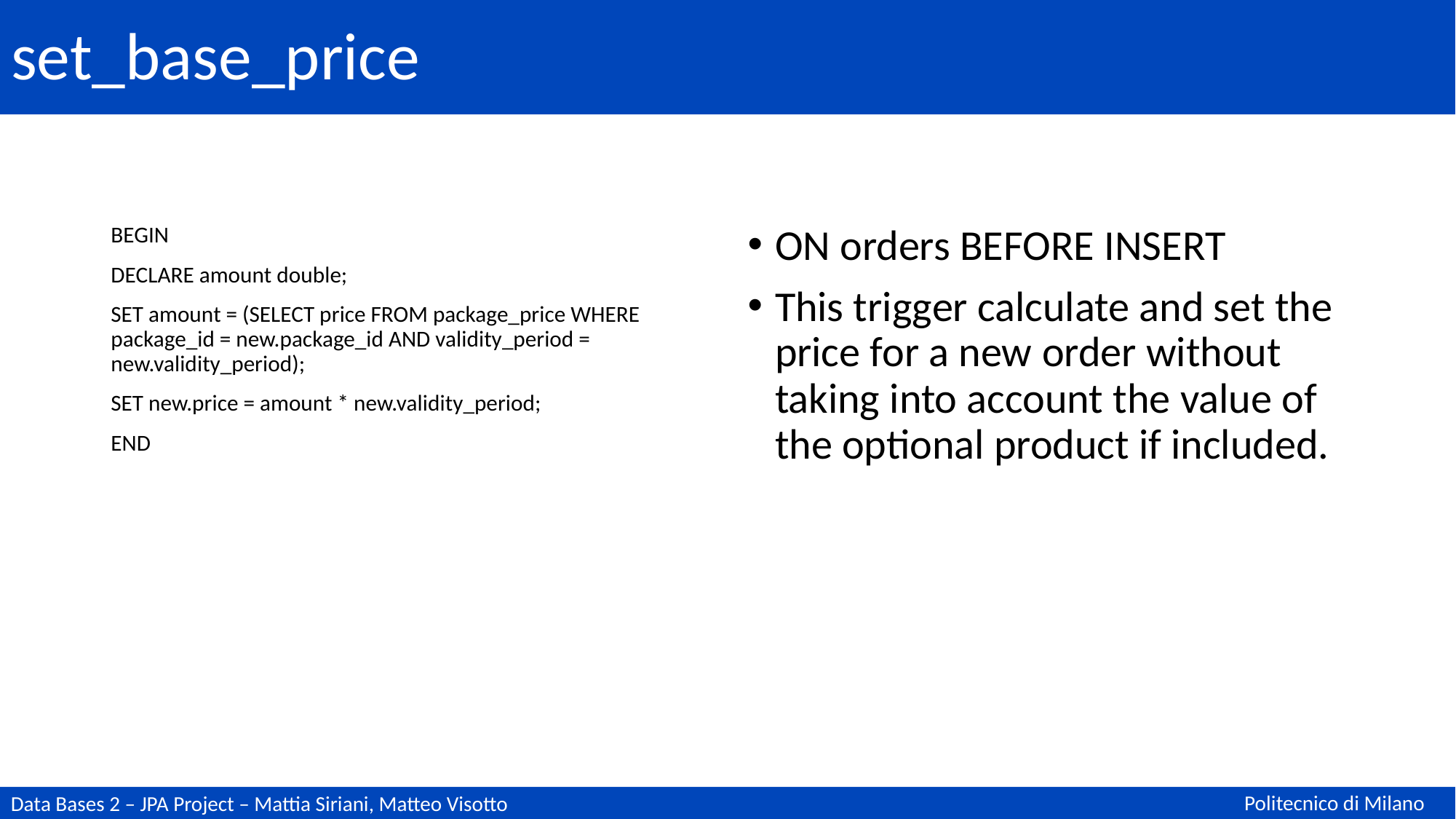

# set_base_price
BEGIN
DECLARE amount double;
SET amount = (SELECT price FROM package_price WHERE package_id = new.package_id AND validity_period = new.validity_period);
SET new.price = amount * new.validity_period;
END
ON orders BEFORE INSERT
This trigger calculate and set the price for a new order without taking into account the value of the optional product if included.